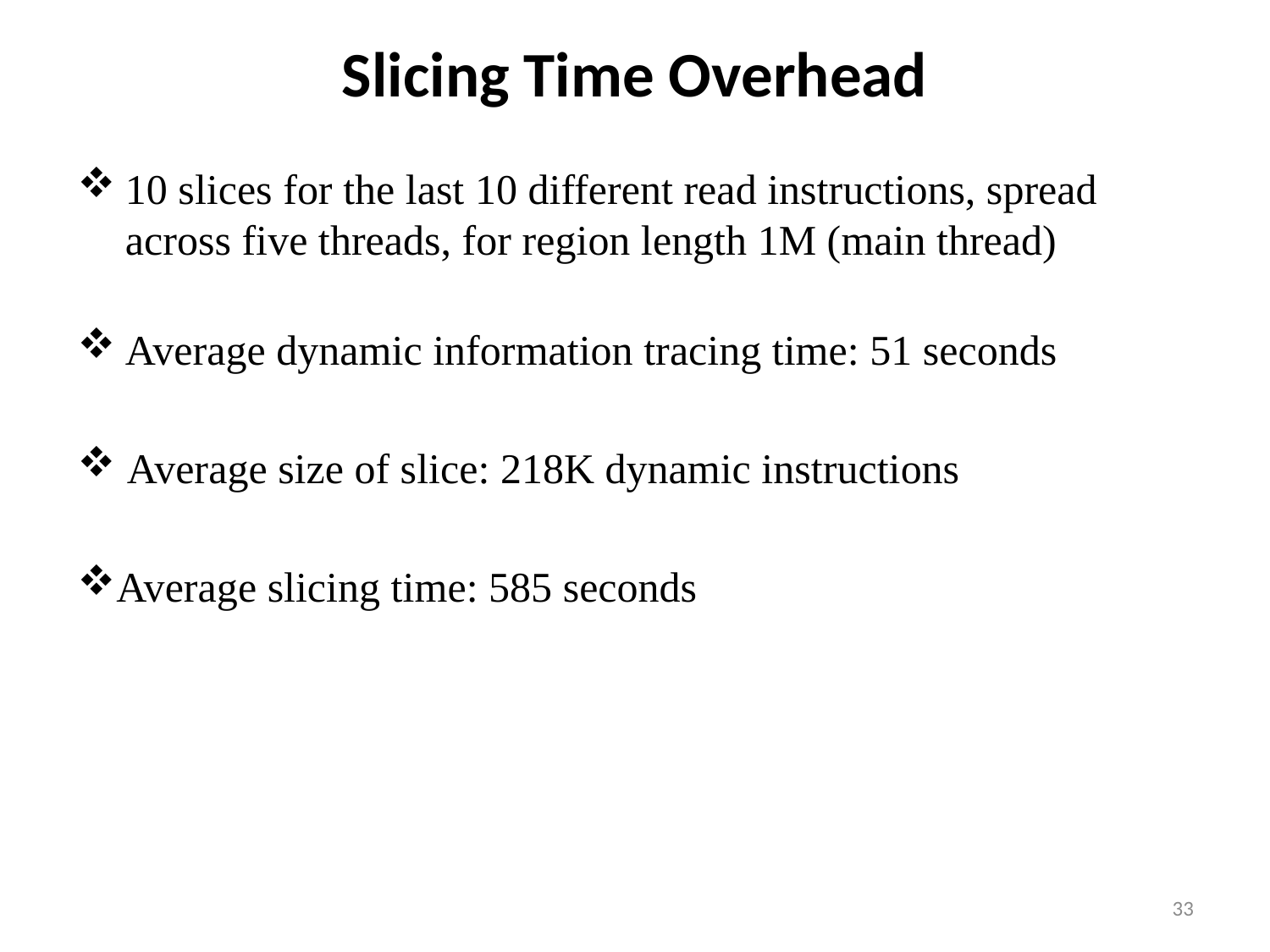

Slicing Time Overhead
10 slices for the last 10 different read instructions, spread across five threads, for region length 1M (main thread)
Average dynamic information tracing time: 51 seconds

 Average size of slice: 218K dynamic instructions

Average slicing time: 585 seconds
33